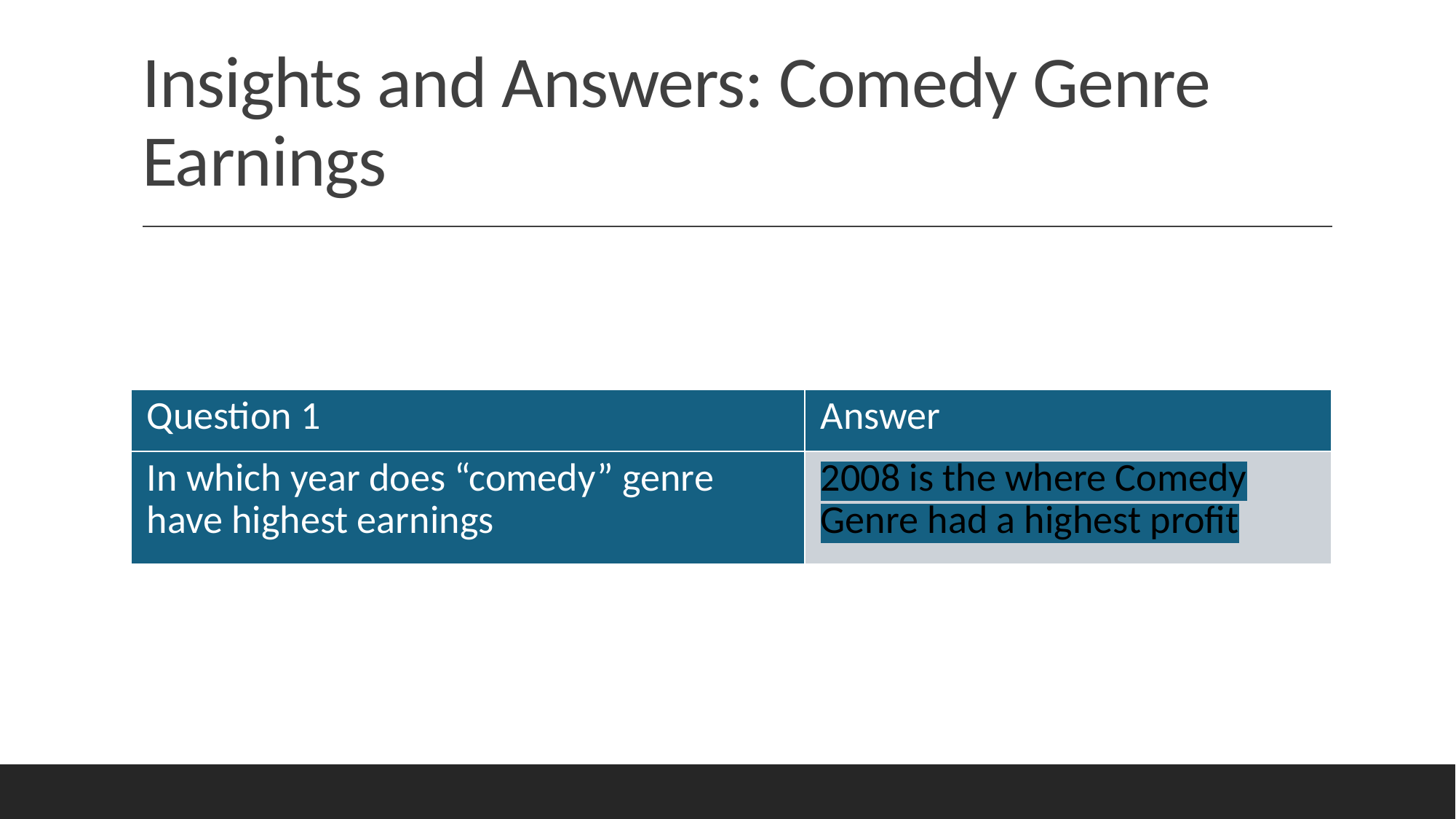

# Insights and Answers: Comedy Genre Earnings
| Question 1 | Answer |
| --- | --- |
| In which year does “comedy” genre have highest earnings | 2008 is the where Comedy Genre had a highest profit |